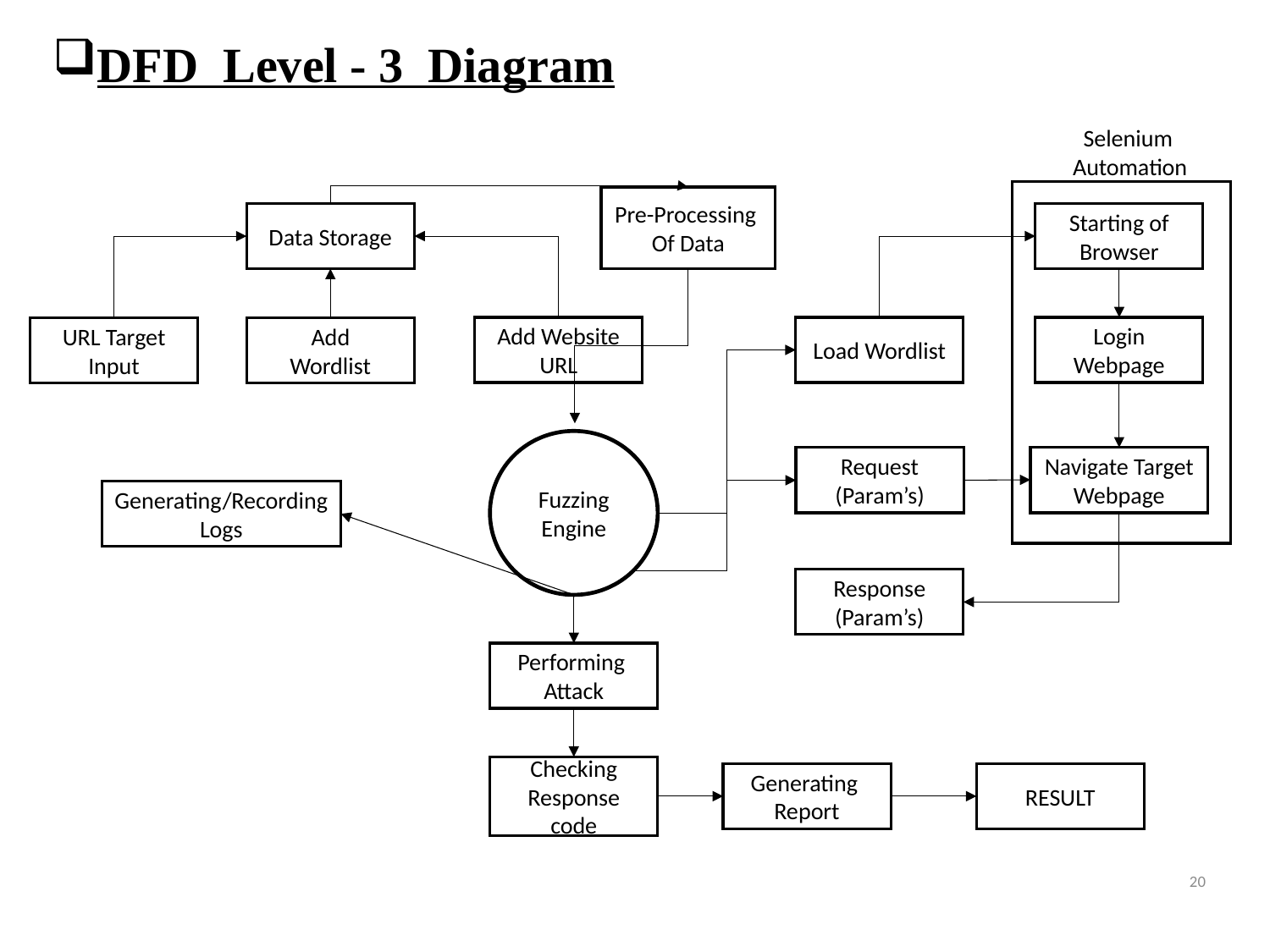

DFD  Level - 3  Diagram
  Selenium Automation

Pre-Processing
Of Data
Starting of
Browser
Data Storage
Load Wordlist
Login
Webpage
Add Website
URL
URL Target
Input
Add
Wordlist
Fuzzing Engine
Request (Param’s)
Navigate Target Webpage
Generating/Recording Logs
Response
(Param’s)
Performing
Attack
Checking Response code
Generating
Report
RESULT
20